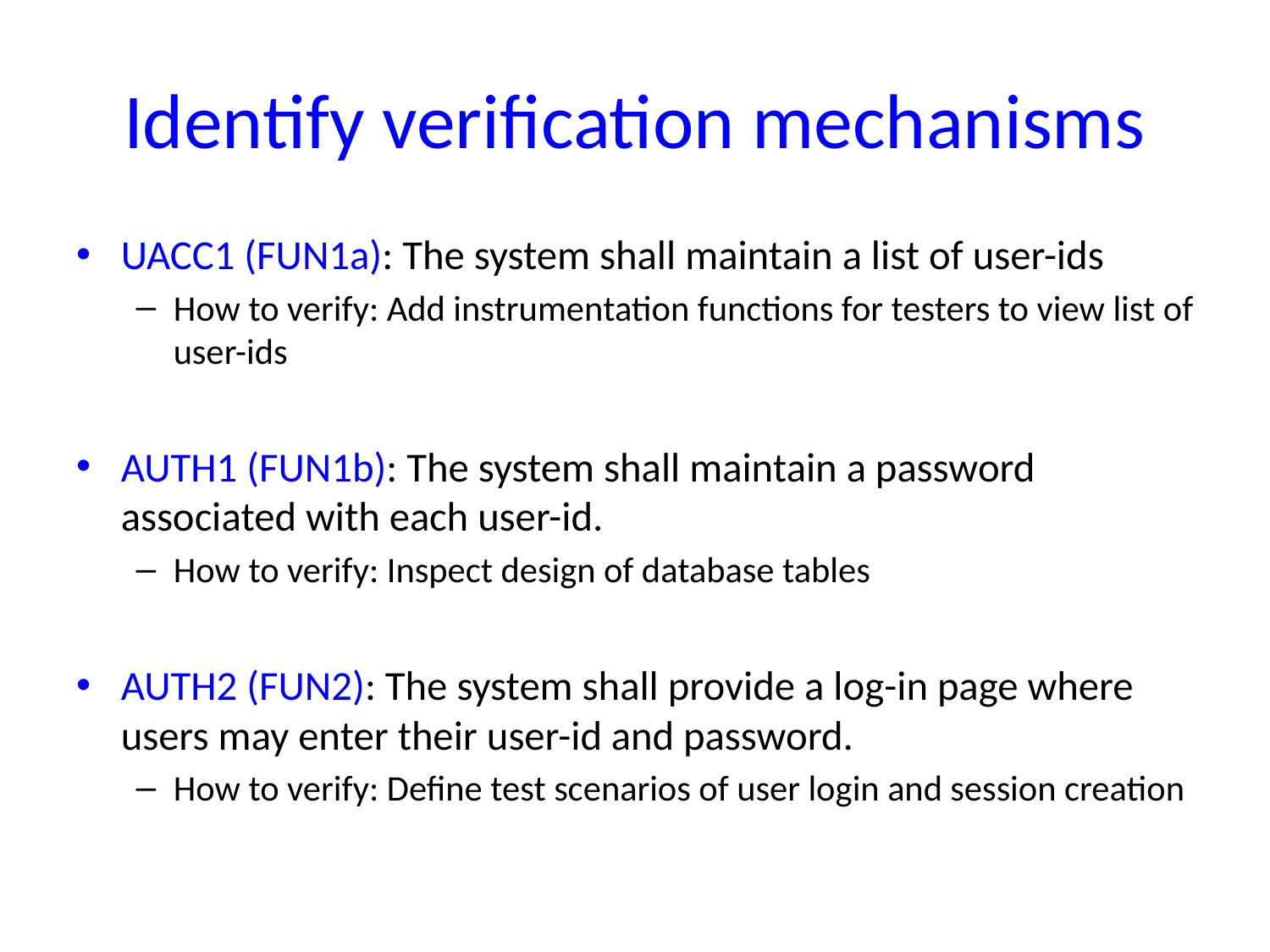

# Identify verification mechanisms
UACC1 (FUN1a): The system shall maintain a list of user-ids
How to verify: Add instrumentation functions for testers to view list of user-ids

AUTH1 (FUN1b): The system shall maintain a password associated with each user-id.
How to verify: Inspect design of database tables

AUTH2 (FUN2): The system shall provide a log-in page where users may enter their user-id and password.
How to verify: Define test scenarios of user login and session creation